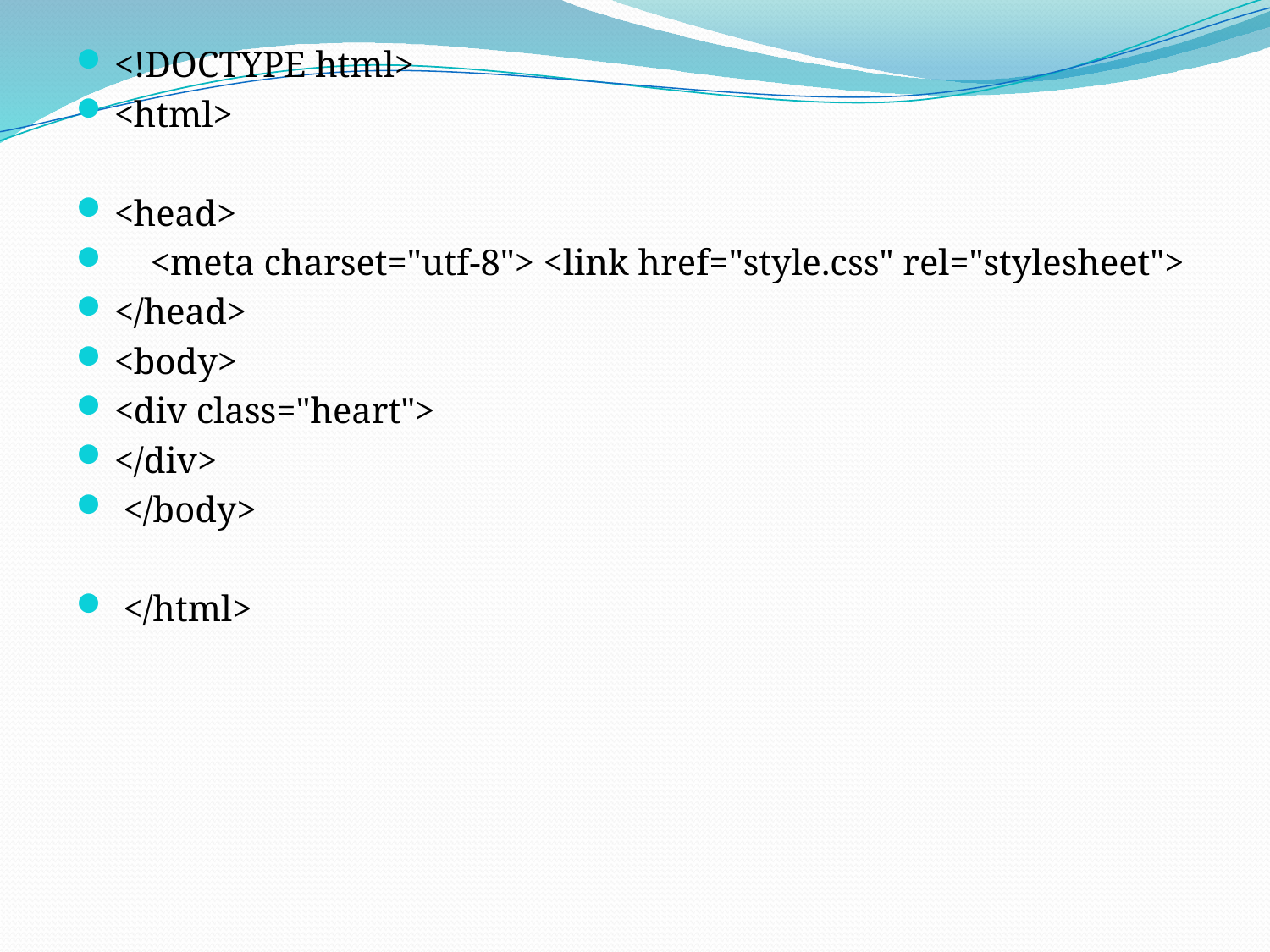

<!DOCTYPE html>
<html>

<head>
    <meta charset="utf-8"> <link href="style.css" rel="stylesheet">
</head>
<body>
<div class="heart">
</div>
 </body>

 </html>